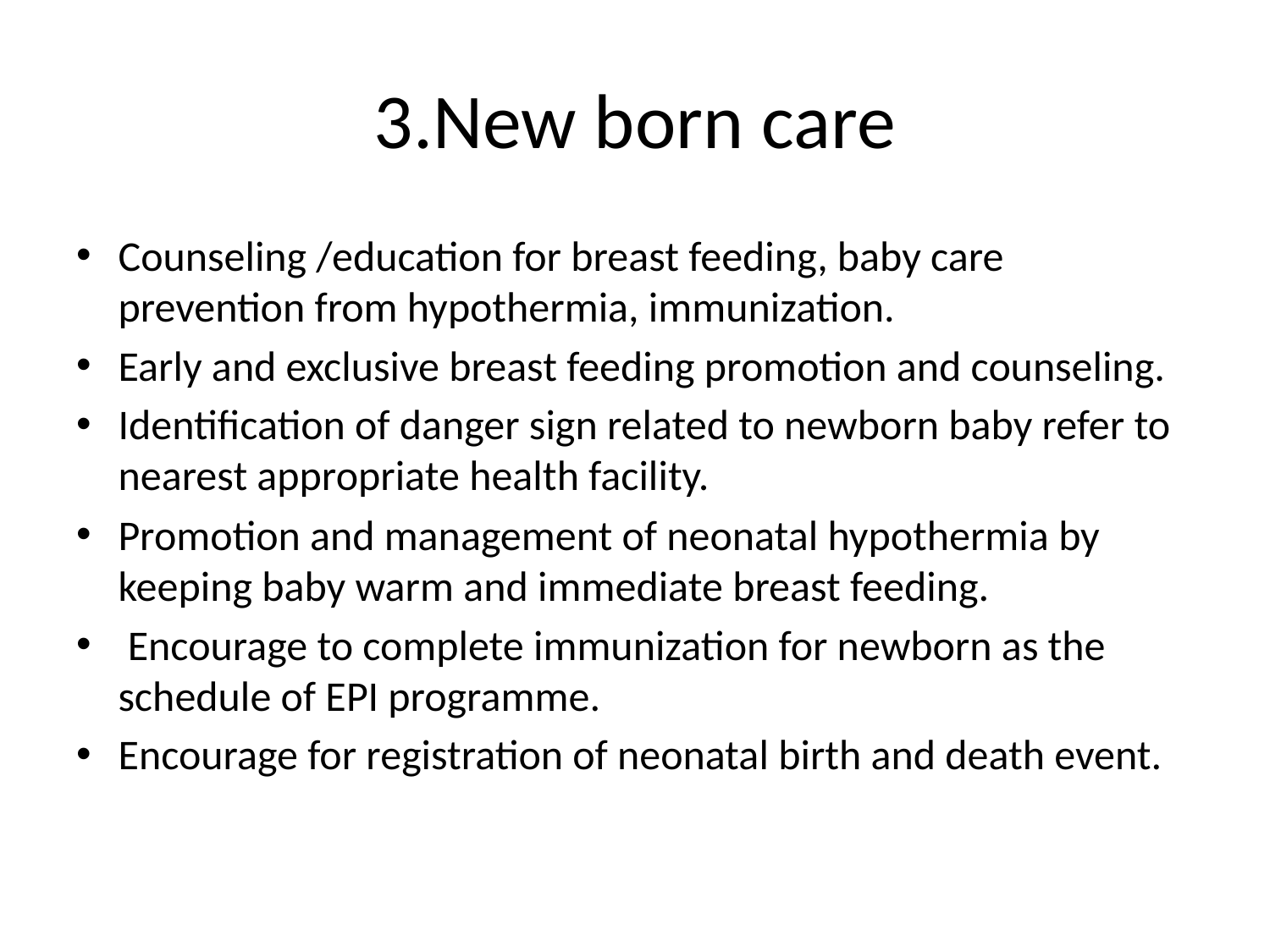

# 3.New born care
Counseling /education for breast feeding, baby care prevention from hypothermia, immunization.
Early and exclusive breast feeding promotion and counseling.
Identification of danger sign related to newborn baby refer to nearest appropriate health facility.
Promotion and management of neonatal hypothermia by keeping baby warm and immediate breast feeding.
 Encourage to complete immunization for newborn as the schedule of EPI programme.
Encourage for registration of neonatal birth and death event.